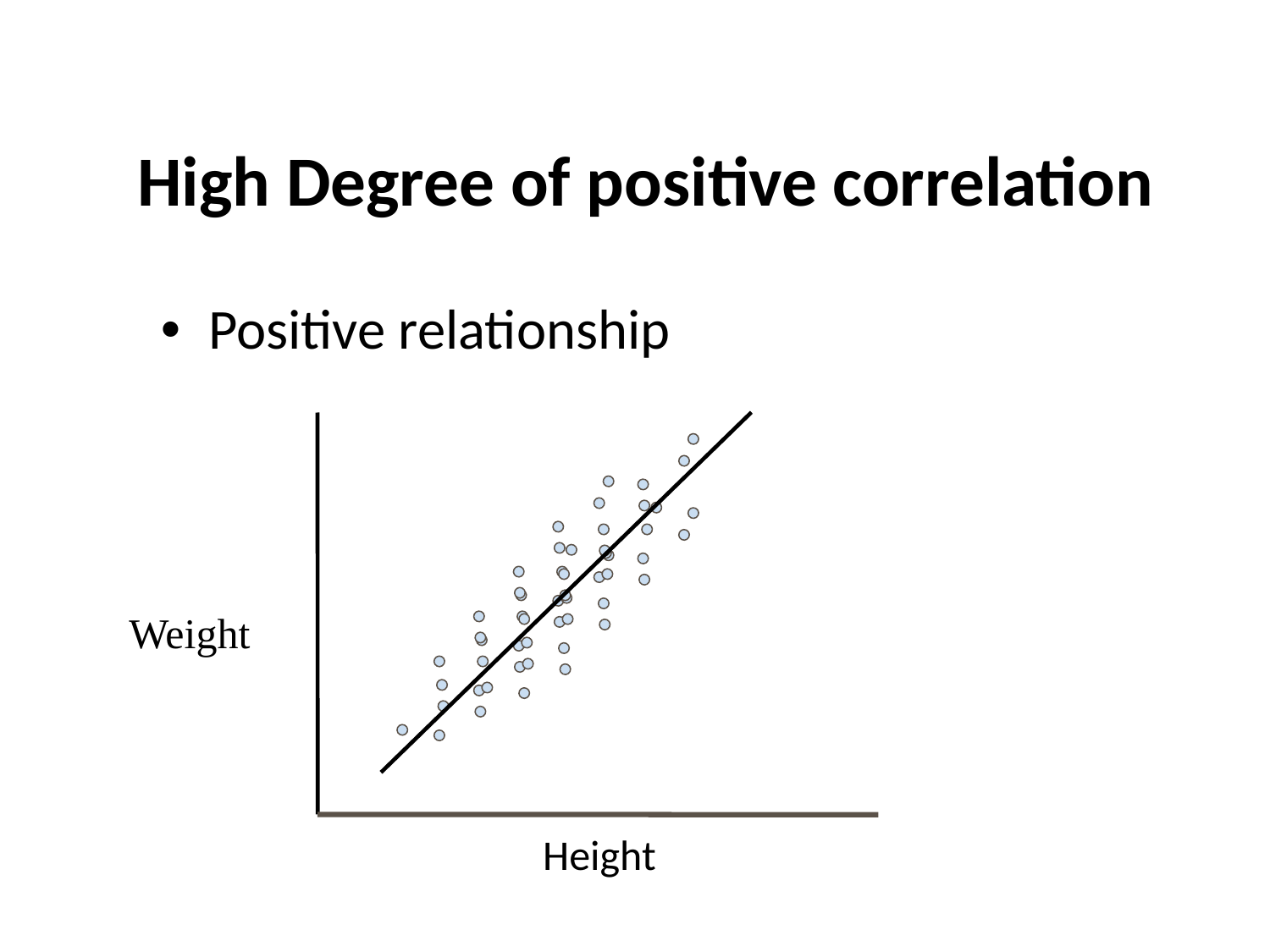

# High Degree of positive correlation
Positive relationship

Weight

Height